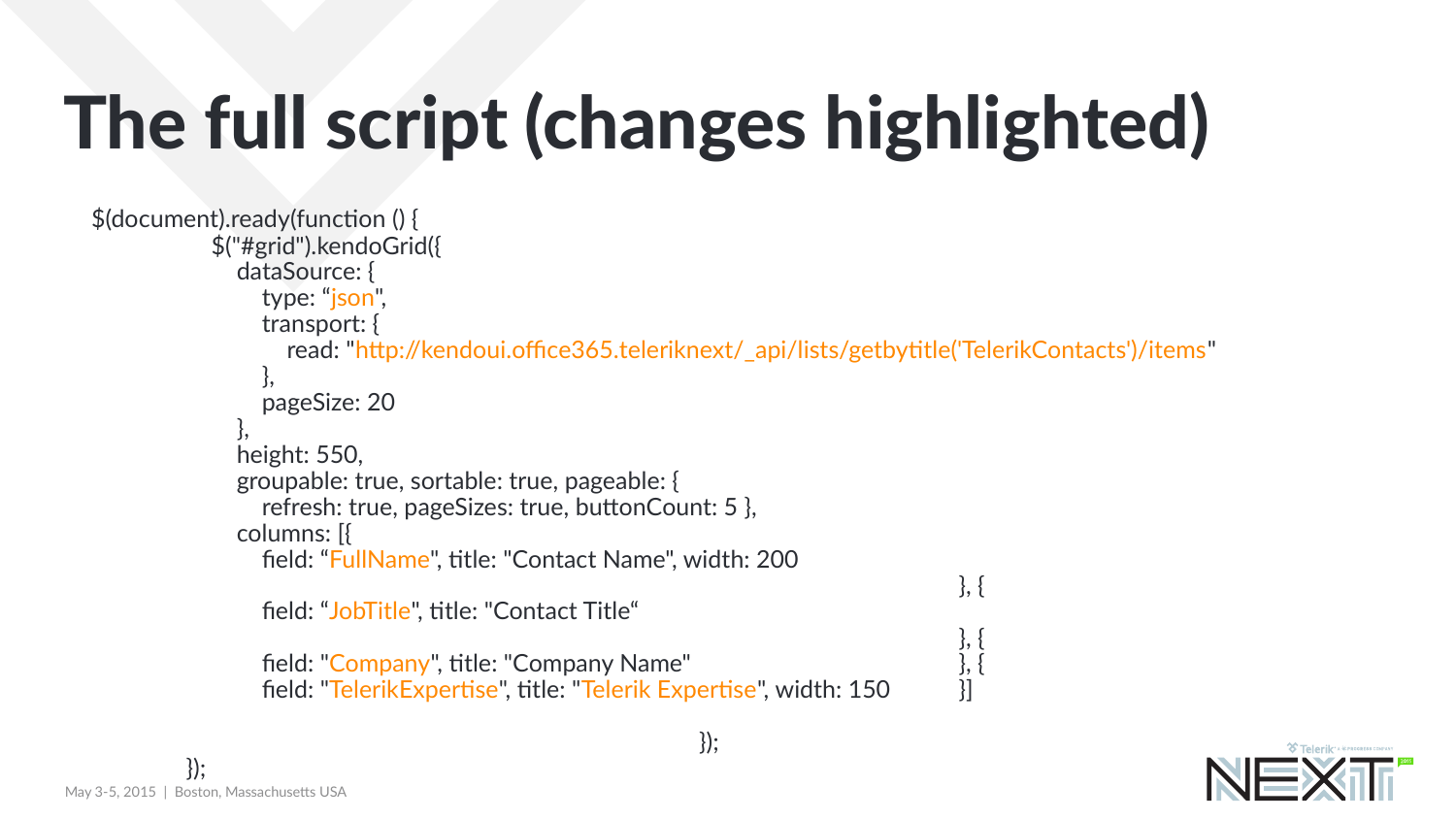

# The full script (changes highlighted)
 $(document).ready(function () {
                    $("#grid").kendoGrid({
                        dataSource: {
                            type: “json",
                            transport: {
                                read: "http://kendoui.office365.teleriknext/_api/lists/getbytitle('TelerikContacts')/items"
                            },
                            pageSize: 20
                        },
                        height: 550,
                        groupable: true, sortable: true, pageable: {
                            refresh: true, pageSizes: true, buttonCount: 5 },
                        columns: [{
                            field: “FullName", title: "Contact Name", width: 200 										}, {
                            field: “JobTitle", title: "Contact Title“                         										}, {
                            field: "Company", title: "Company Name"                               	}, {
                            field: "TelerikExpertise", title: "Telerik Expertise", width: 150  	}]
												     });
                });